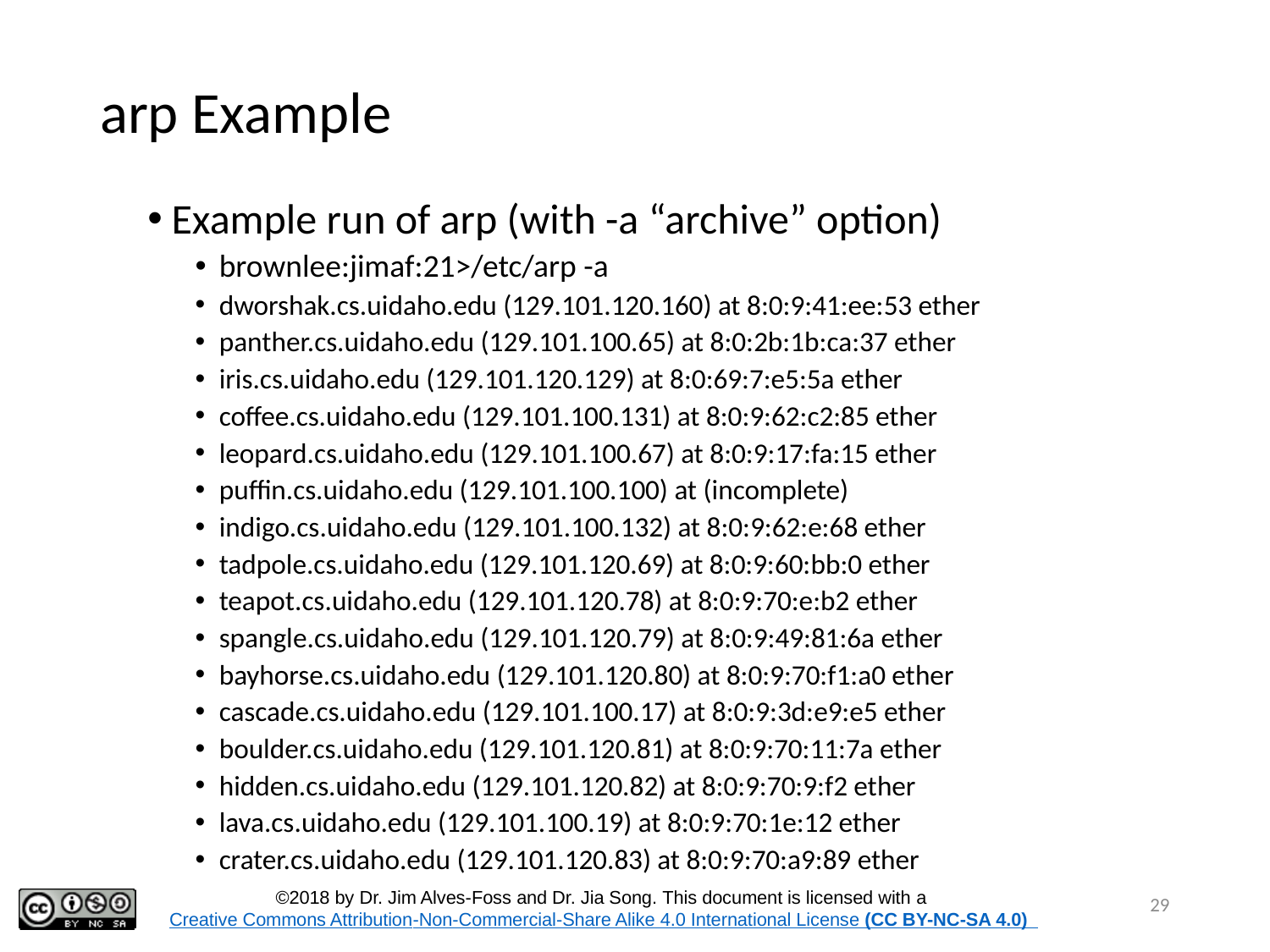

29
# arp Example
Example run of arp (with -a “archive” option)
brownlee:jimaf:21>/etc/arp -a
dworshak.cs.uidaho.edu (129.101.120.160) at 8:0:9:41:ee:53 ether
panther.cs.uidaho.edu (129.101.100.65) at 8:0:2b:1b:ca:37 ether
iris.cs.uidaho.edu (129.101.120.129) at 8:0:69:7:e5:5a ether
coffee.cs.uidaho.edu (129.101.100.131) at 8:0:9:62:c2:85 ether
leopard.cs.uidaho.edu (129.101.100.67) at 8:0:9:17:fa:15 ether
puffin.cs.uidaho.edu (129.101.100.100) at (incomplete)
indigo.cs.uidaho.edu (129.101.100.132) at 8:0:9:62:e:68 ether
tadpole.cs.uidaho.edu (129.101.120.69) at 8:0:9:60:bb:0 ether
teapot.cs.uidaho.edu (129.101.120.78) at 8:0:9:70:e:b2 ether
spangle.cs.uidaho.edu (129.101.120.79) at 8:0:9:49:81:6a ether
bayhorse.cs.uidaho.edu (129.101.120.80) at 8:0:9:70:f1:a0 ether
cascade.cs.uidaho.edu (129.101.100.17) at 8:0:9:3d:e9:e5 ether
boulder.cs.uidaho.edu (129.101.120.81) at 8:0:9:70:11:7a ether
hidden.cs.uidaho.edu (129.101.120.82) at 8:0:9:70:9:f2 ether
lava.cs.uidaho.edu (129.101.100.19) at 8:0:9:70:1e:12 ether
crater.cs.uidaho.edu (129.101.120.83) at 8:0:9:70:a9:89 ether